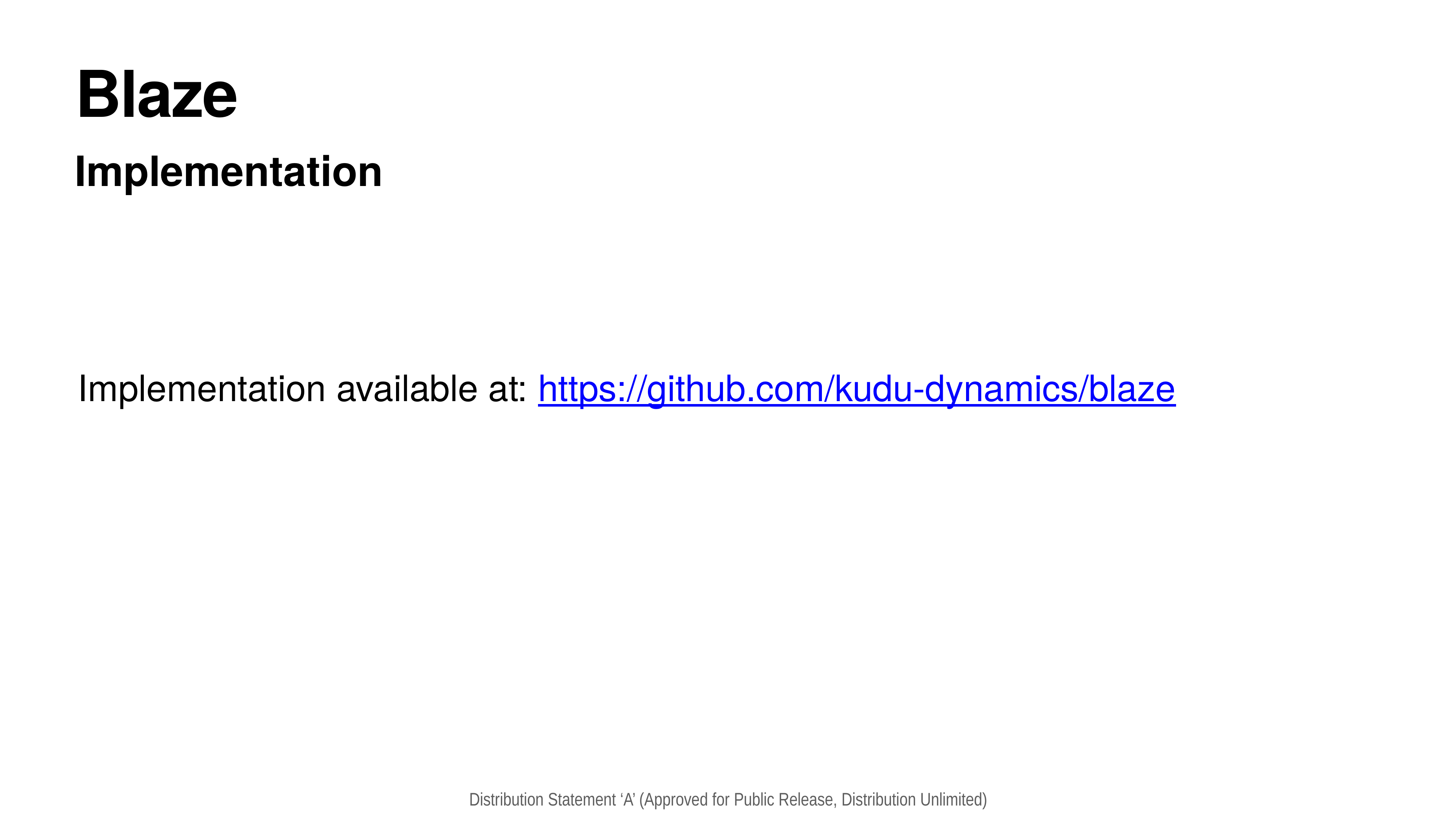

# Blaze
Implementation
Implementation available at: https://github.com/kudu-dynamics/blaze
​
 Distribution Statement ‘A’ (Approved for Public Release, Distribution Unlimited)